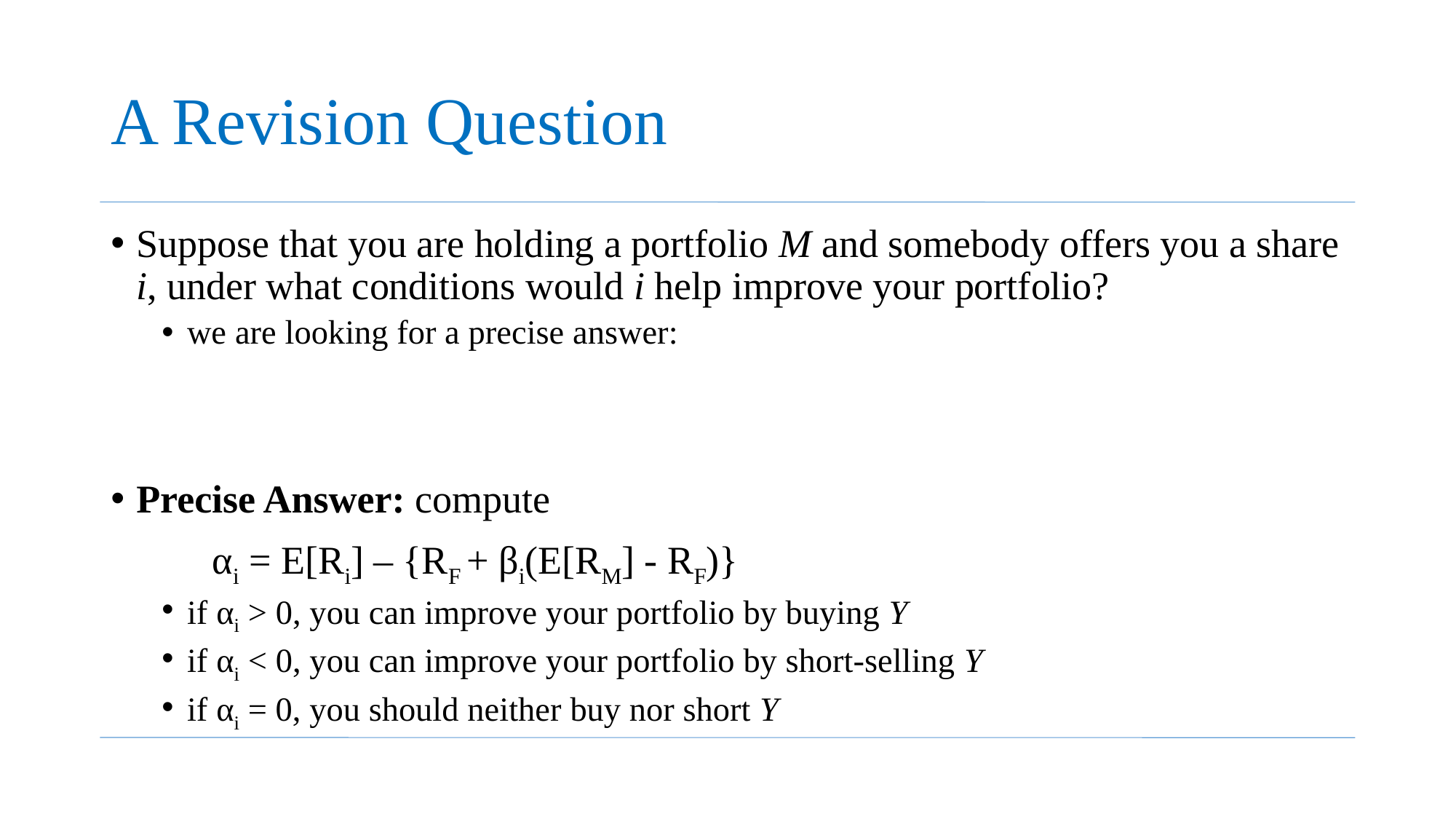

# A Revision Question
Suppose that you are holding a portfolio M and somebody offers you a share i, under what conditions would i help improve your portfolio?
we are looking for a precise answer:

Precise Answer: compute
		αi = E[Ri] – {RF + βi(E[RM] - RF)}
if αi > 0, you can improve your portfolio by buying Y
if αi < 0, you can improve your portfolio by short-selling Y
if αi = 0, you should neither buy nor short Y